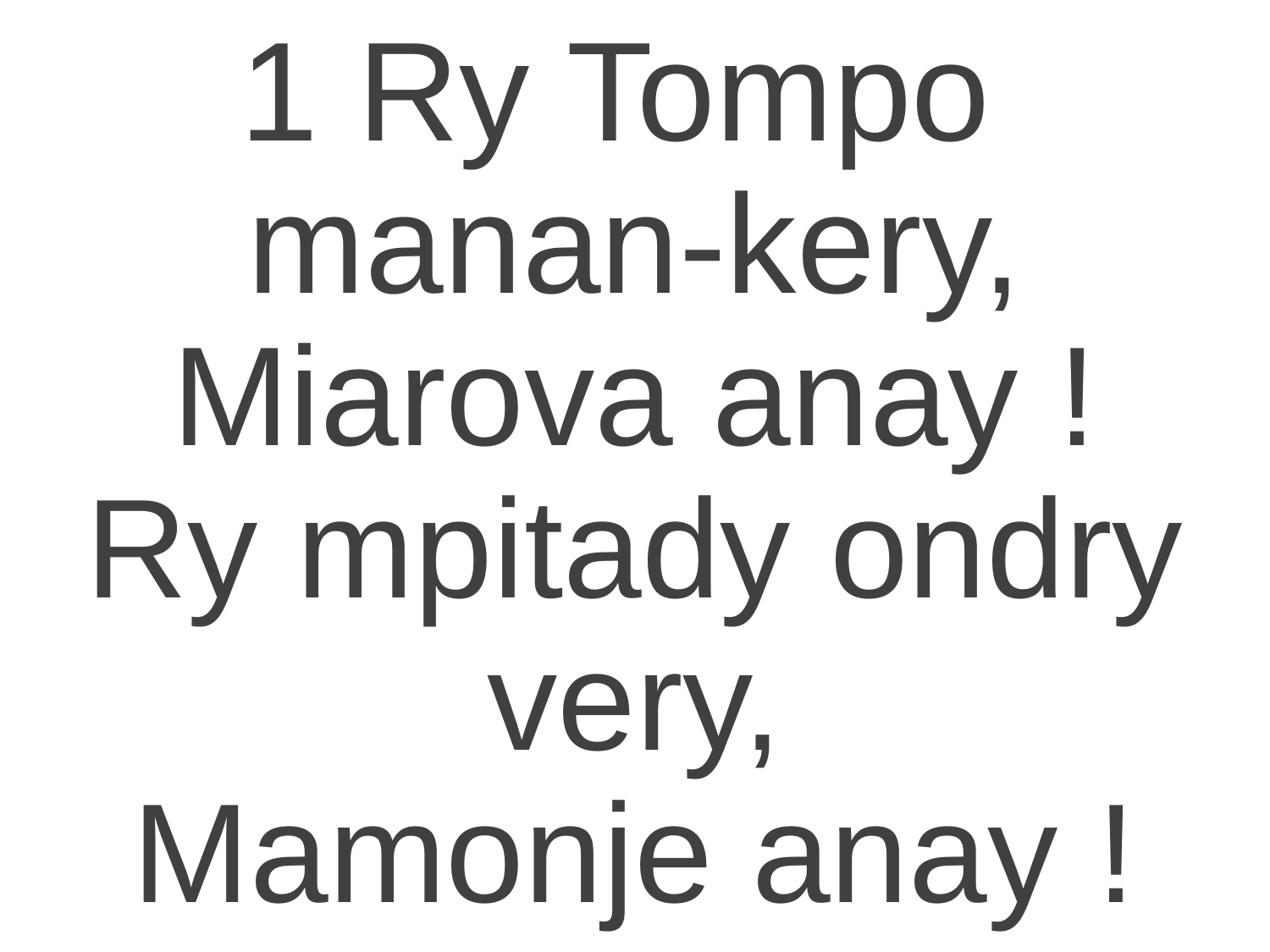

1 Ry Tompo
manan-kery,
Miarova anay !
Ry mpitady ondry very,
Mamonje anay !